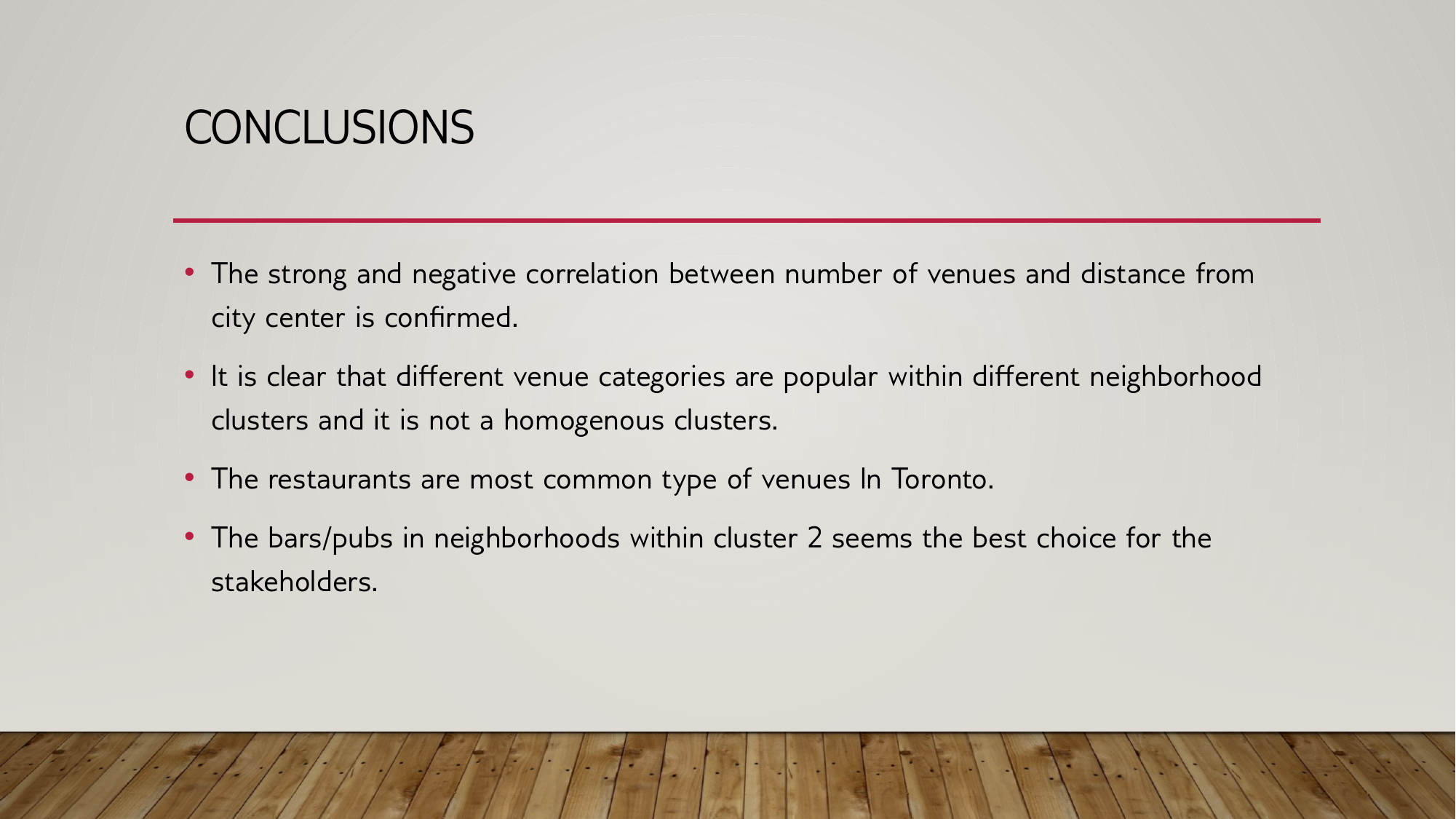

# Conclusions
The strong and negative correlation between number of venues and distance from city center is confirmed.
It is clear that different venue categories are popular within different neighborhood clusters and it is not a homogenous clusters.
The restaurants are most common type of venues In Toronto.
The bars/pubs in neighborhoods within cluster 2 seems the best choice for the stakeholders.